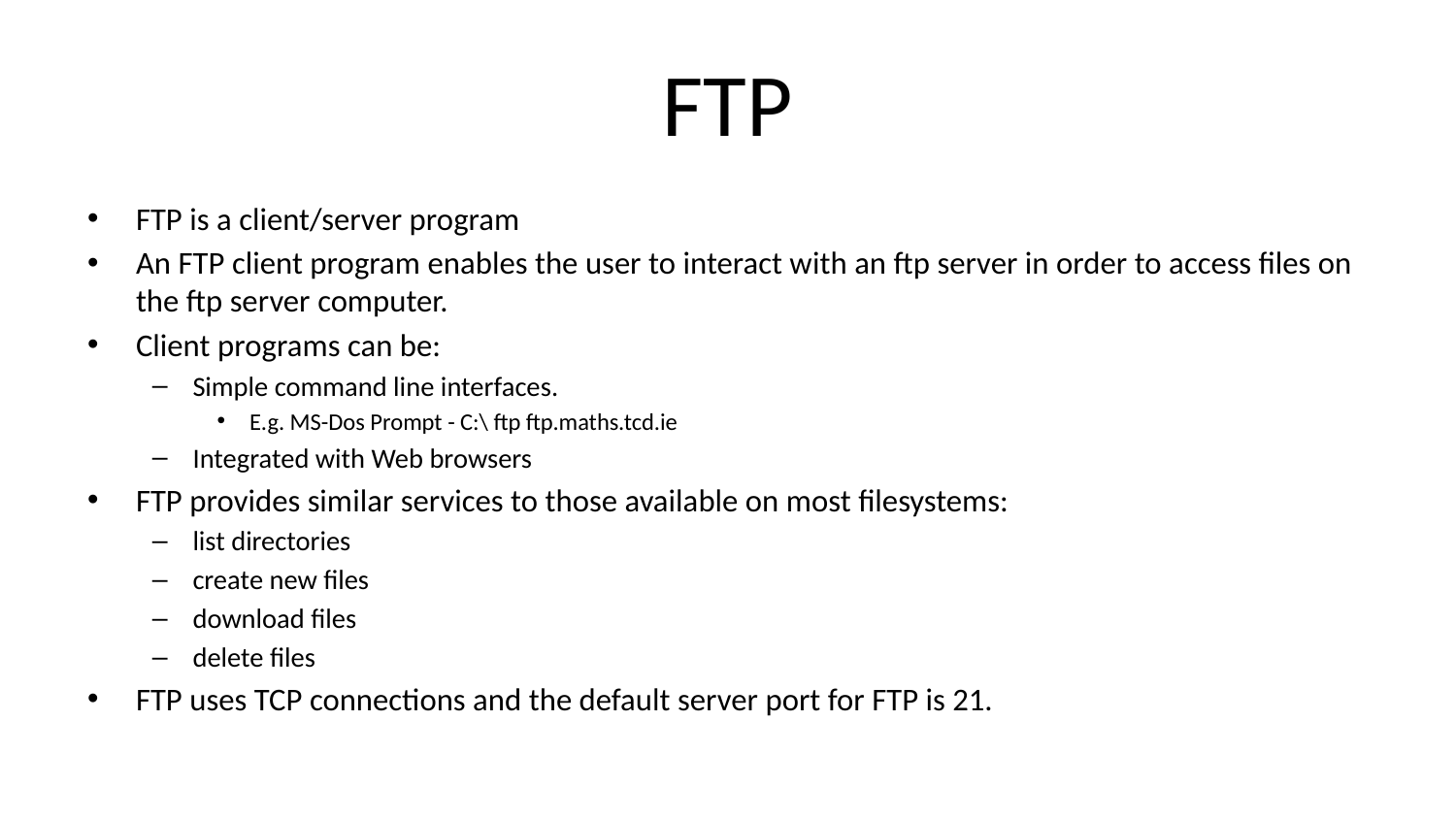

# FTP
FTP is a client/server program
An FTP client program enables the user to interact with an ftp server in order to access files on the ftp server computer.
Client programs can be:
Simple command line interfaces.
E.g. MS-Dos Prompt - C:\ ftp ftp.maths.tcd.ie
Integrated with Web browsers
FTP provides similar services to those available on most filesystems:
list directories
create new files
download files
delete files
FTP uses TCP connections and the default server port for FTP is 21.